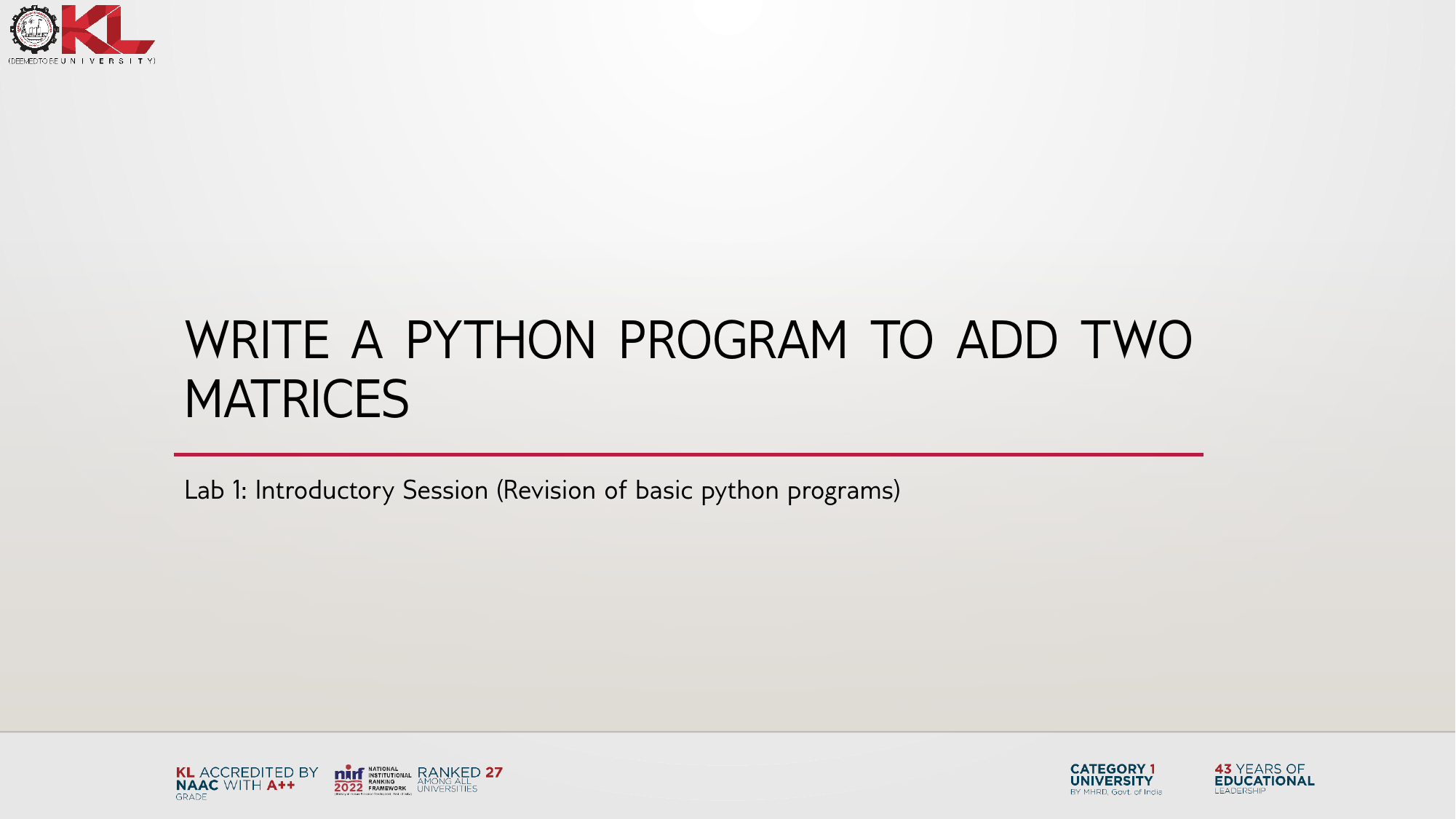

# Write a python program to add two matrices
Lab 1: Introductory Session (Revision of basic python programs)